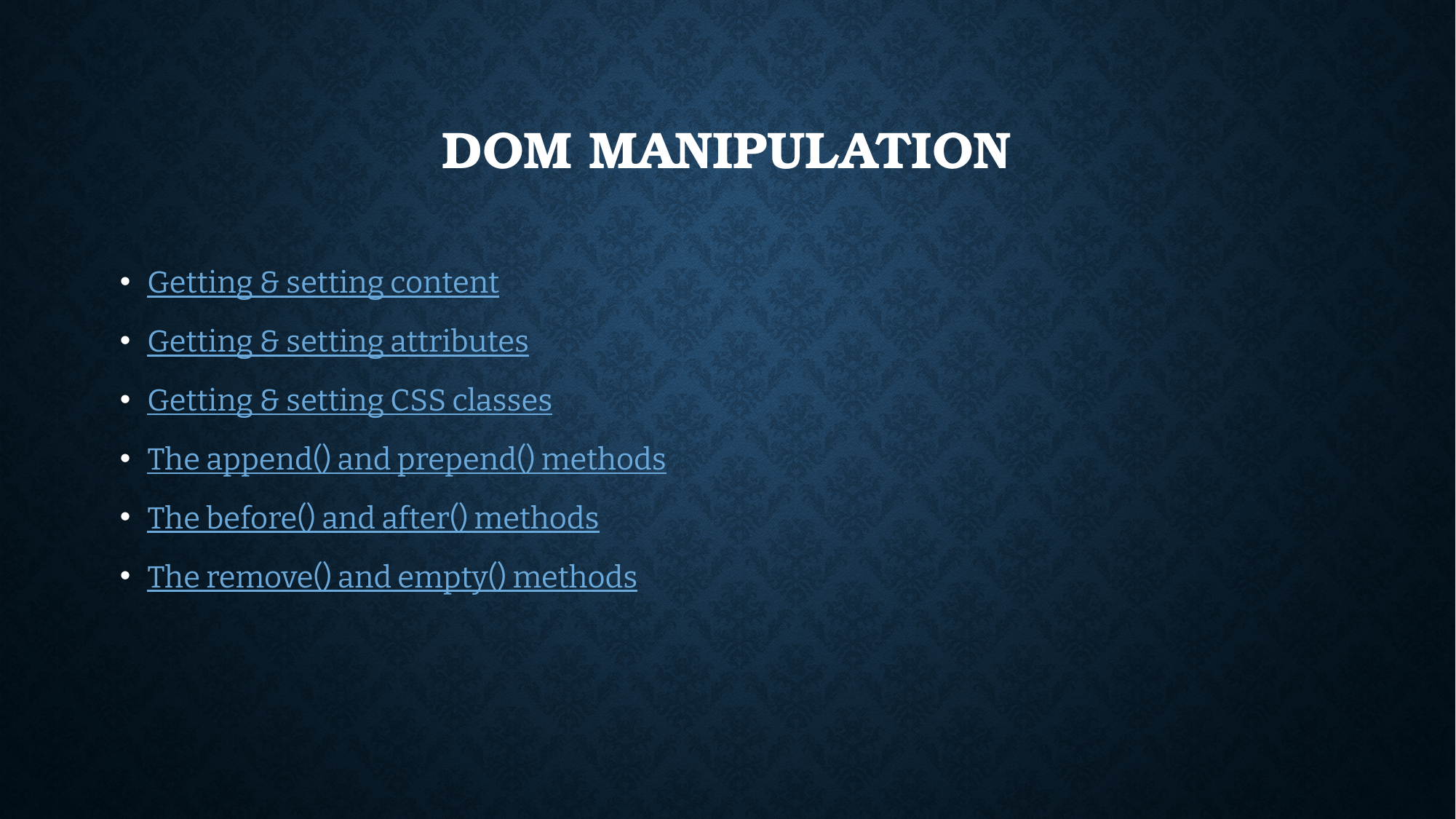

# Dom manipulation
Getting & setting content
Getting & setting attributes
Getting & setting CSS classes
The append() and prepend() methods
The before() and after() methods
The remove() and empty() methods